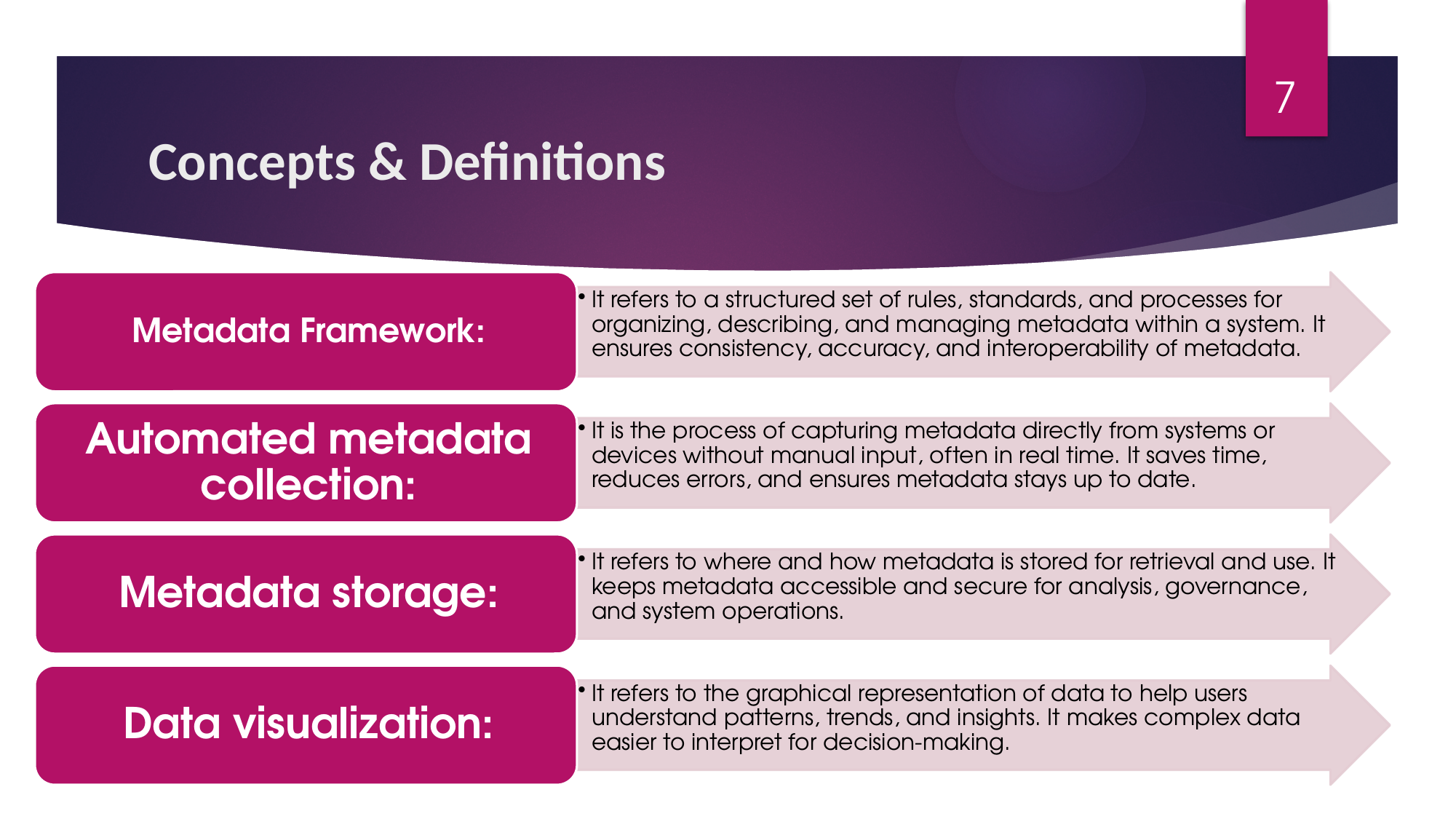

7
# Concepts & Definitions
It refers to a structured set of rules, standards, and processes for organizing, describing, and managing metadata within a system. It ensures consistency, accuracy, and interoperability of metadata.
Metadata Framework:
It is the process of capturing metadata directly from systems or devices without manual input, often in real time. It saves time, reduces errors, and ensures metadata stays up to date.
Automated metadata collection:
It refers to where and how metadata is stored for retrieval and use. It keeps metadata accessible and secure for analysis, governance, and system operations.
Metadata storage:
It refers to the graphical representation of data to help users understand patterns, trends, and insights. It makes complex data easier to interpret for decision-making.
Data visualization: